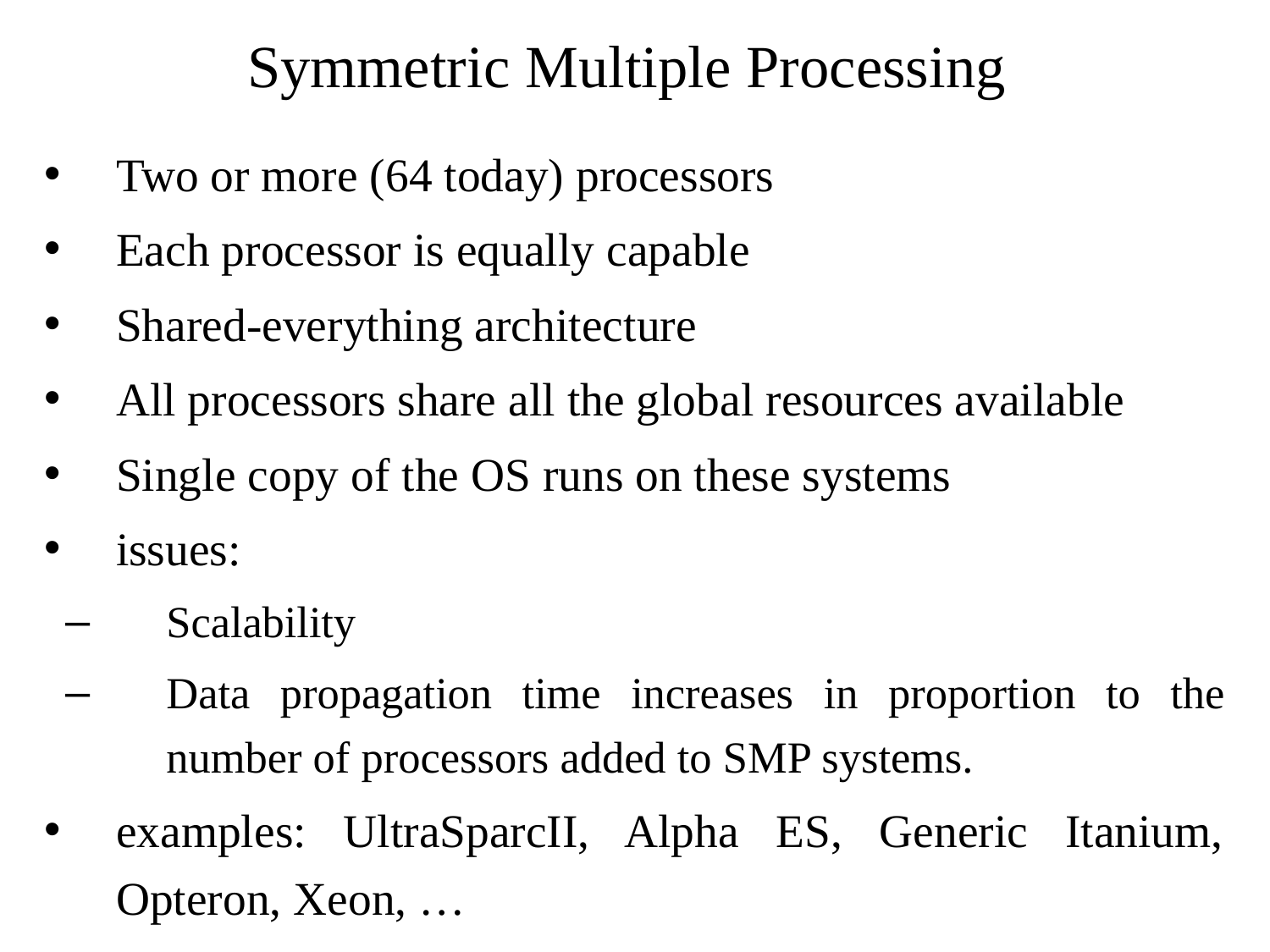

# Symmetric Multiple Processing
Two or more (64 today) processors
Each processor is equally capable
Shared-everything architecture
All processors share all the global resources available
Single copy of the OS runs on these systems
issues:
Scalability
Data propagation time increases in proportion to the number of processors added to SMP systems.
examples: UltraSparcII, Alpha ES, Generic Itanium, Opteron, Xeon, …